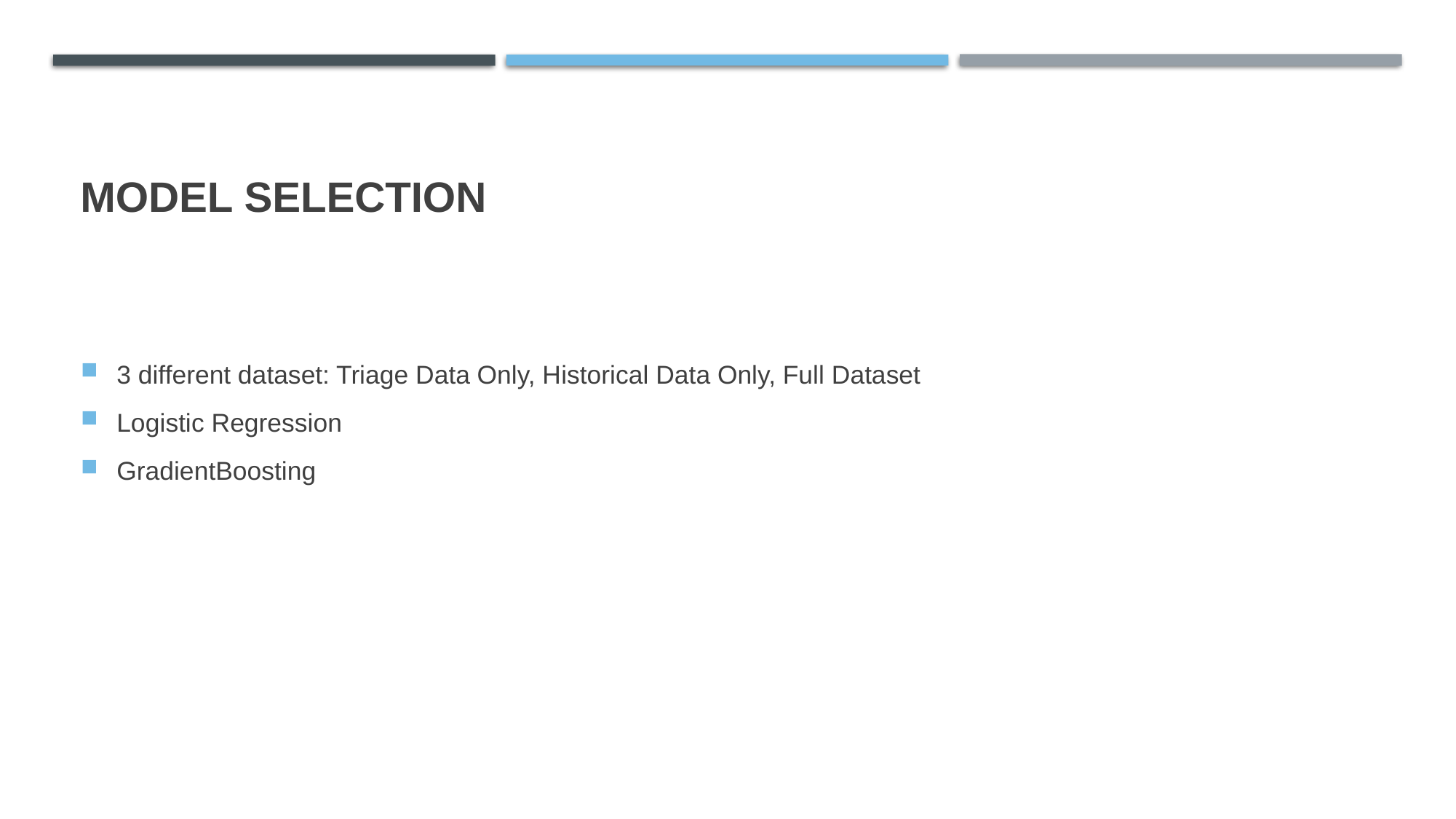

# Model Selection
3 different dataset: Triage Data Only, Historical Data Only, Full Dataset
Logistic Regression
GradientBoosting